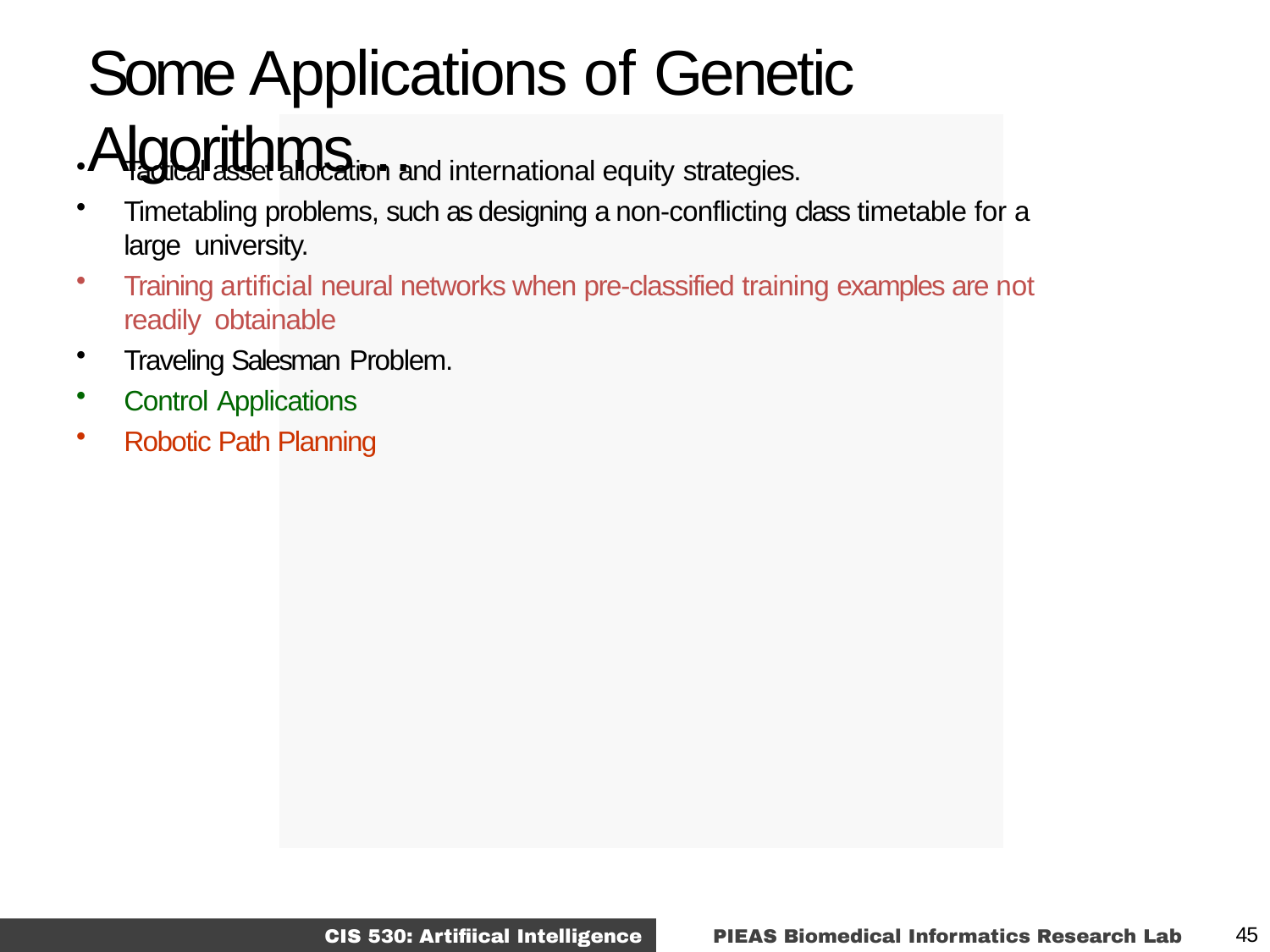

# Some Applications of Genetic Algorithms…
Tactical asset allocation and international equity strategies.
Timetabling problems, such as designing a non-conflicting class timetable for a large  university.
Training artificial neural networks when pre-classified training examples are not readily  obtainable
Traveling Salesman Problem.
Control Applications
Robotic Path Planning
PIEAS Biomedical Informatics Research Lab
CIS 530: Artifiical Intelligence
45